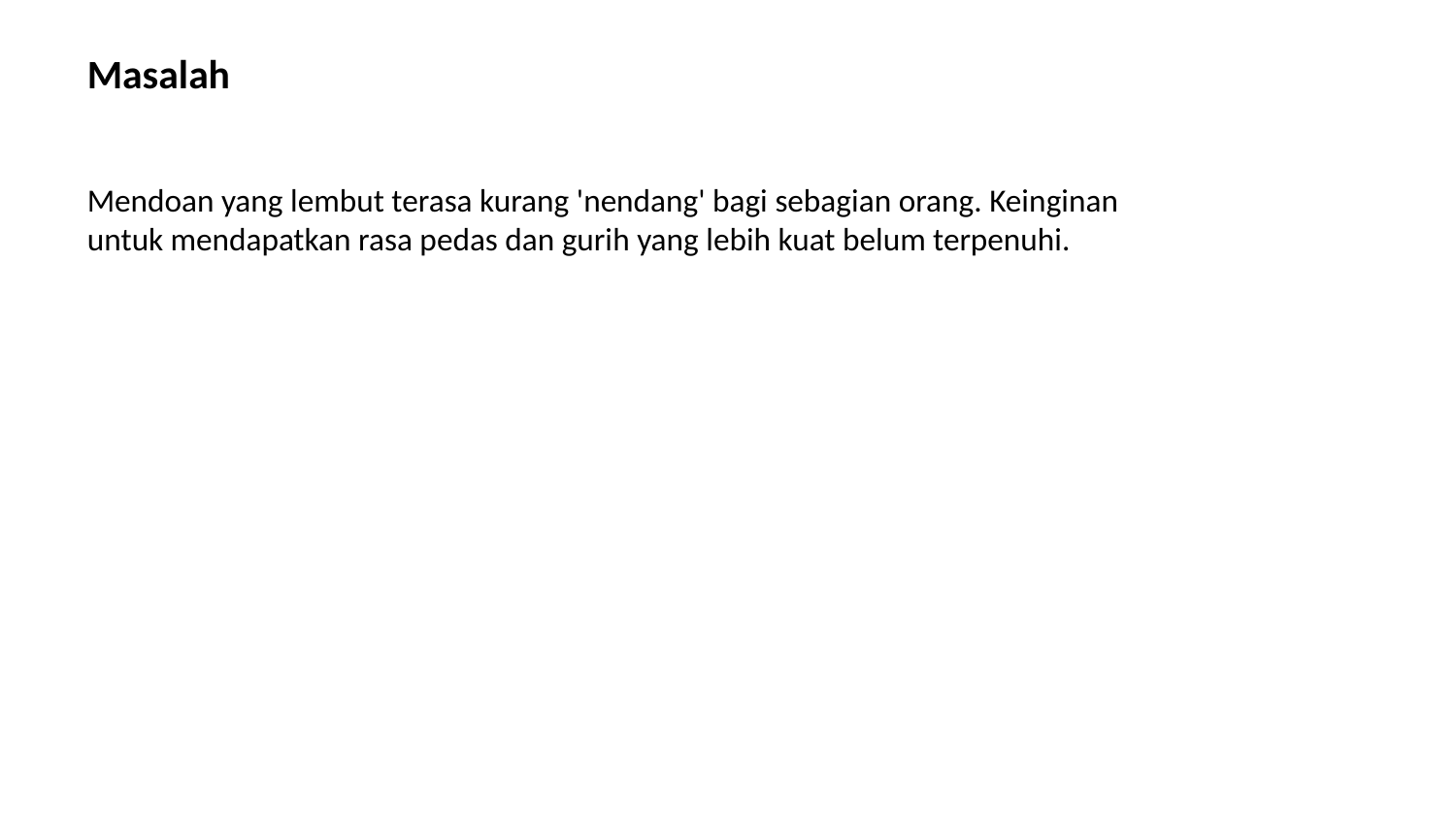

Masalah
Mendoan yang lembut terasa kurang 'nendang' bagi sebagian orang. Keinginan untuk mendapatkan rasa pedas dan gurih yang lebih kuat belum terpenuhi.